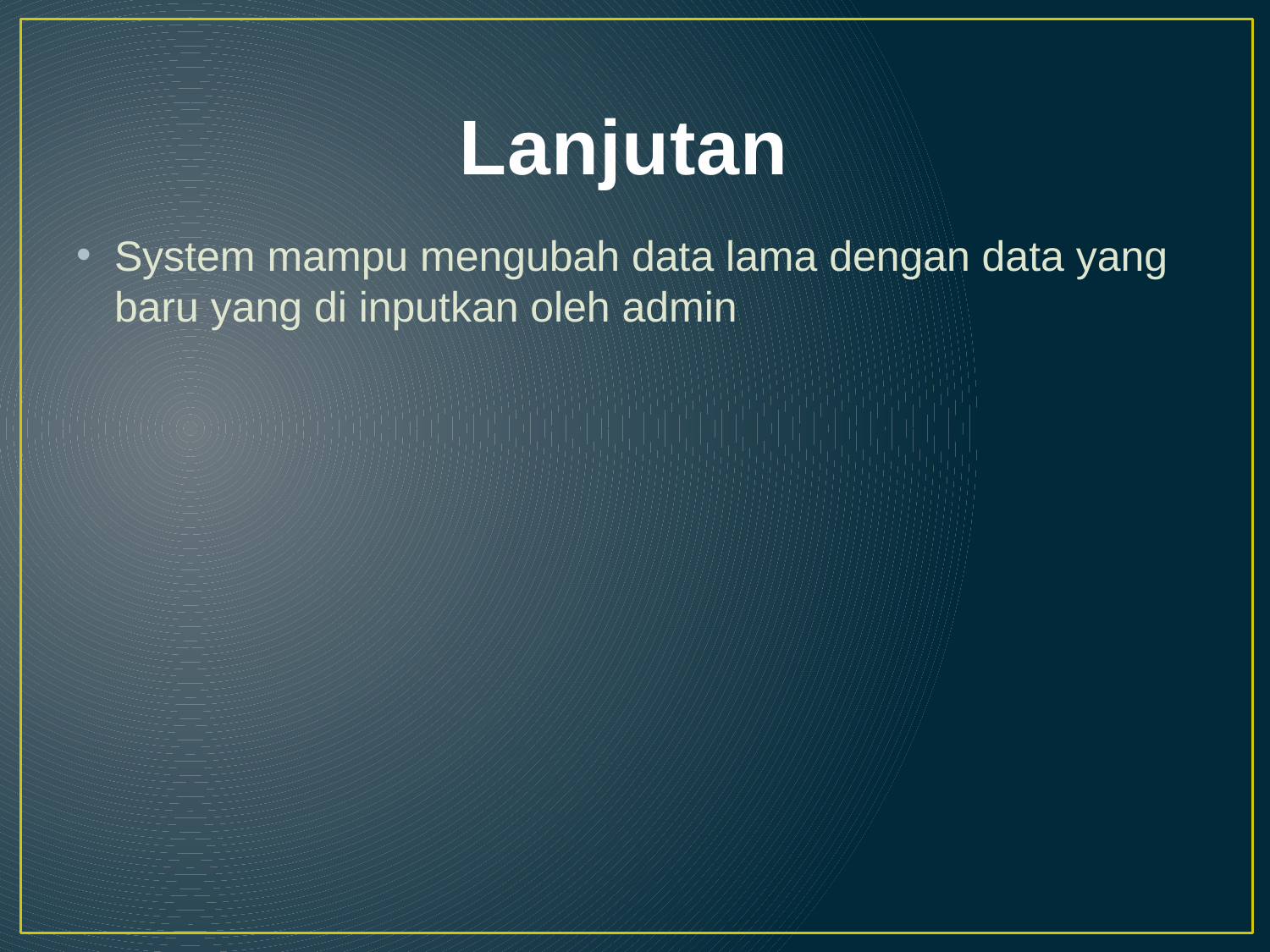

# Lanjutan
System mampu mengubah data lama dengan data yang baru yang di inputkan oleh admin